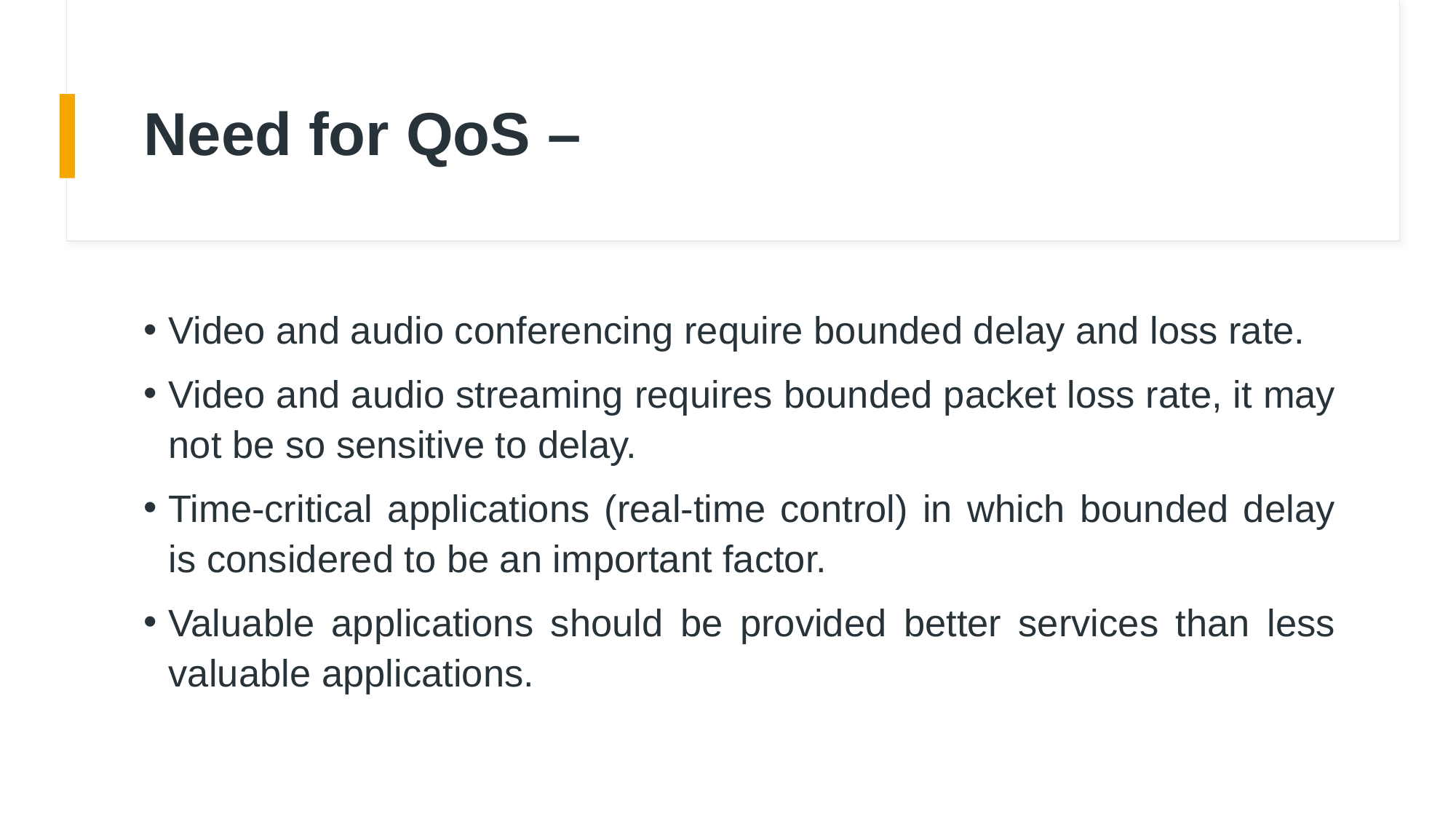

# Need for QoS –
Video and audio conferencing require bounded delay and loss rate.
Video and audio streaming requires bounded packet loss rate, it may not be so sensitive to delay.
Time-critical applications (real-time control) in which bounded delay is considered to be an important factor.
Valuable applications should be provided better services than less valuable applications.